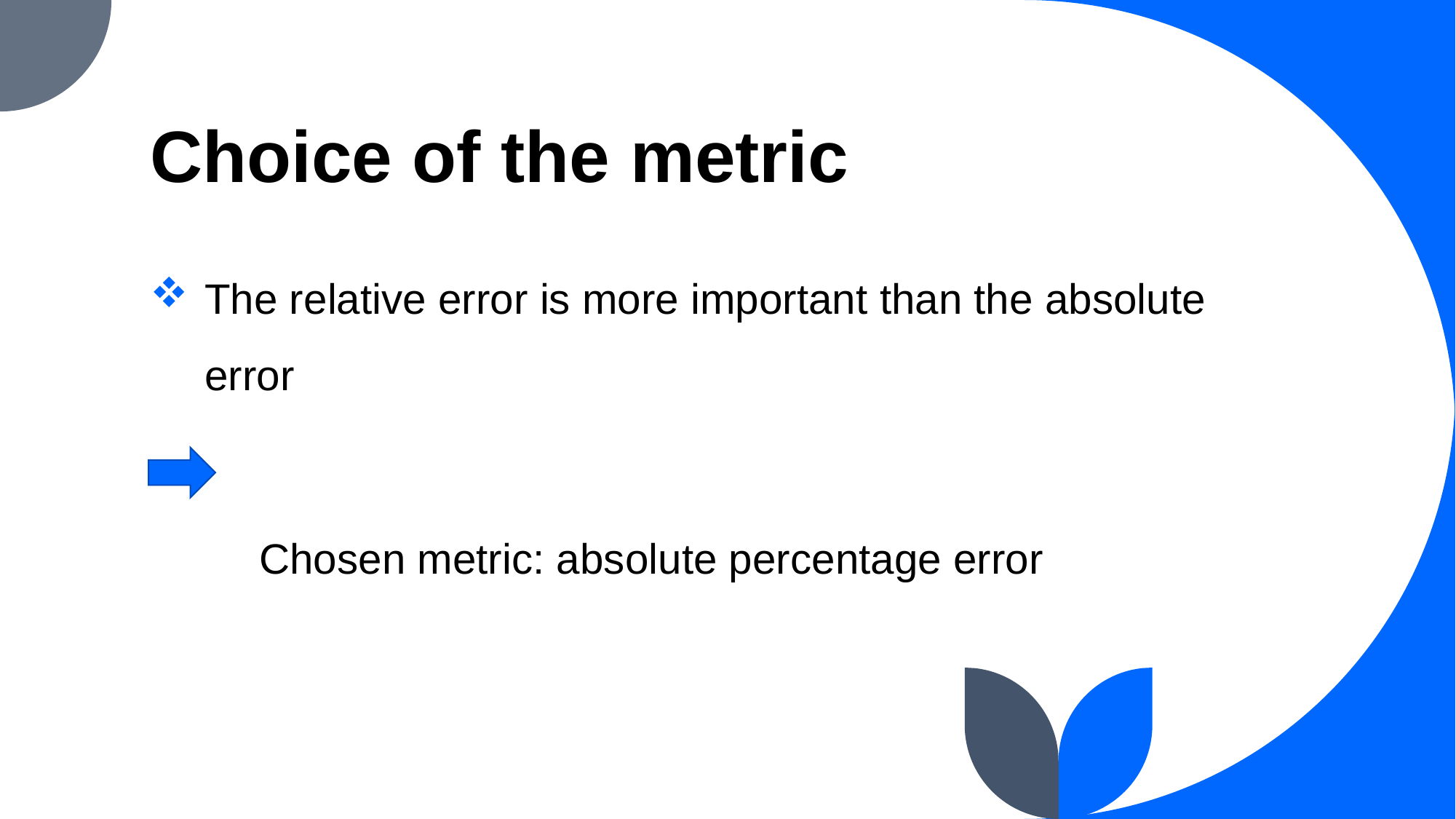

# Choice of the metric
The relative error is more important than the absolute error

	Chosen metric: absolute percentage error